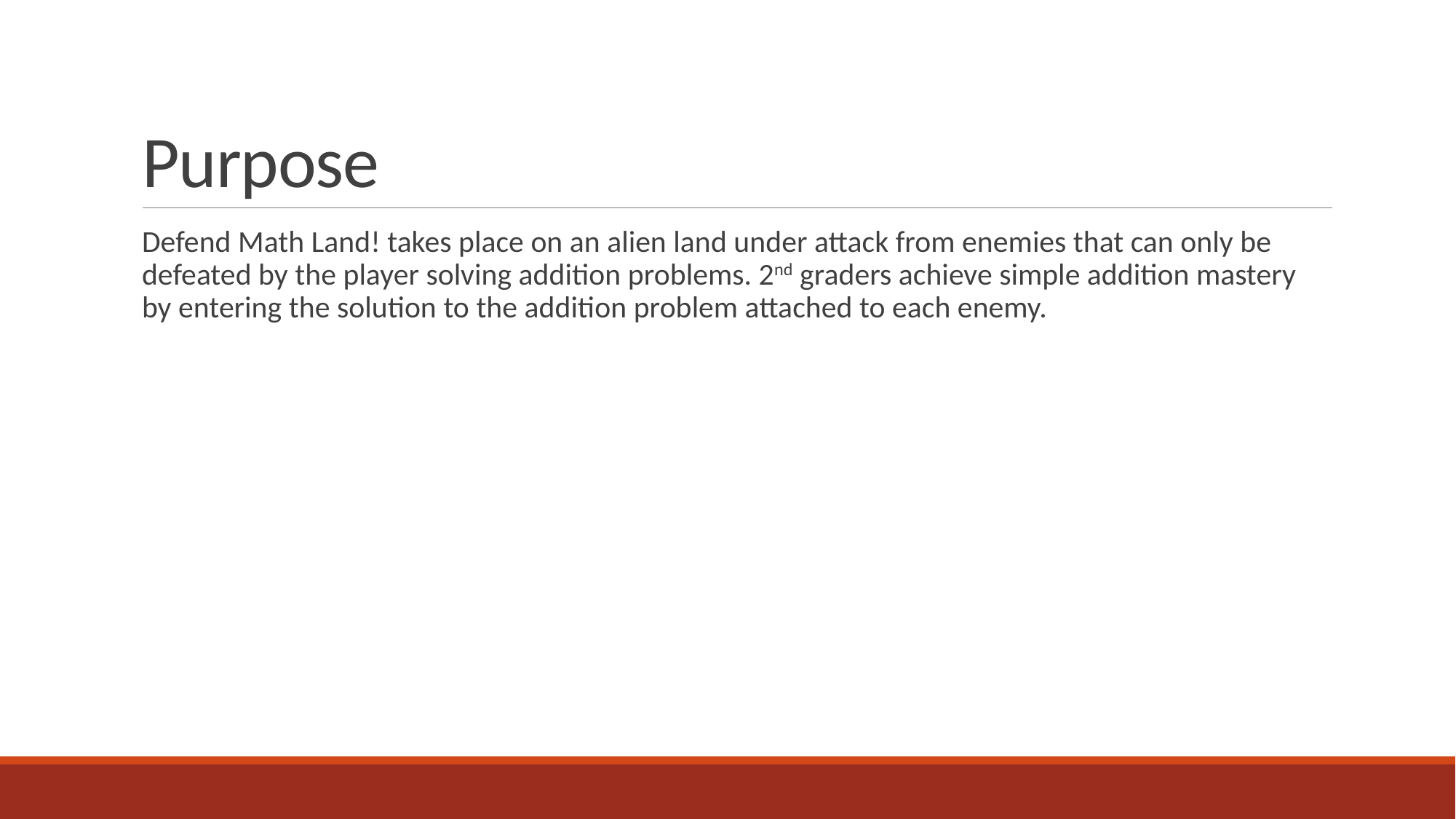

# Purpose
Defend Math Land! takes place on an alien land under attack from enemies that can only be defeated by the player solving addition problems. 2nd graders achieve simple addition mastery by entering the solution to the addition problem attached to each enemy.